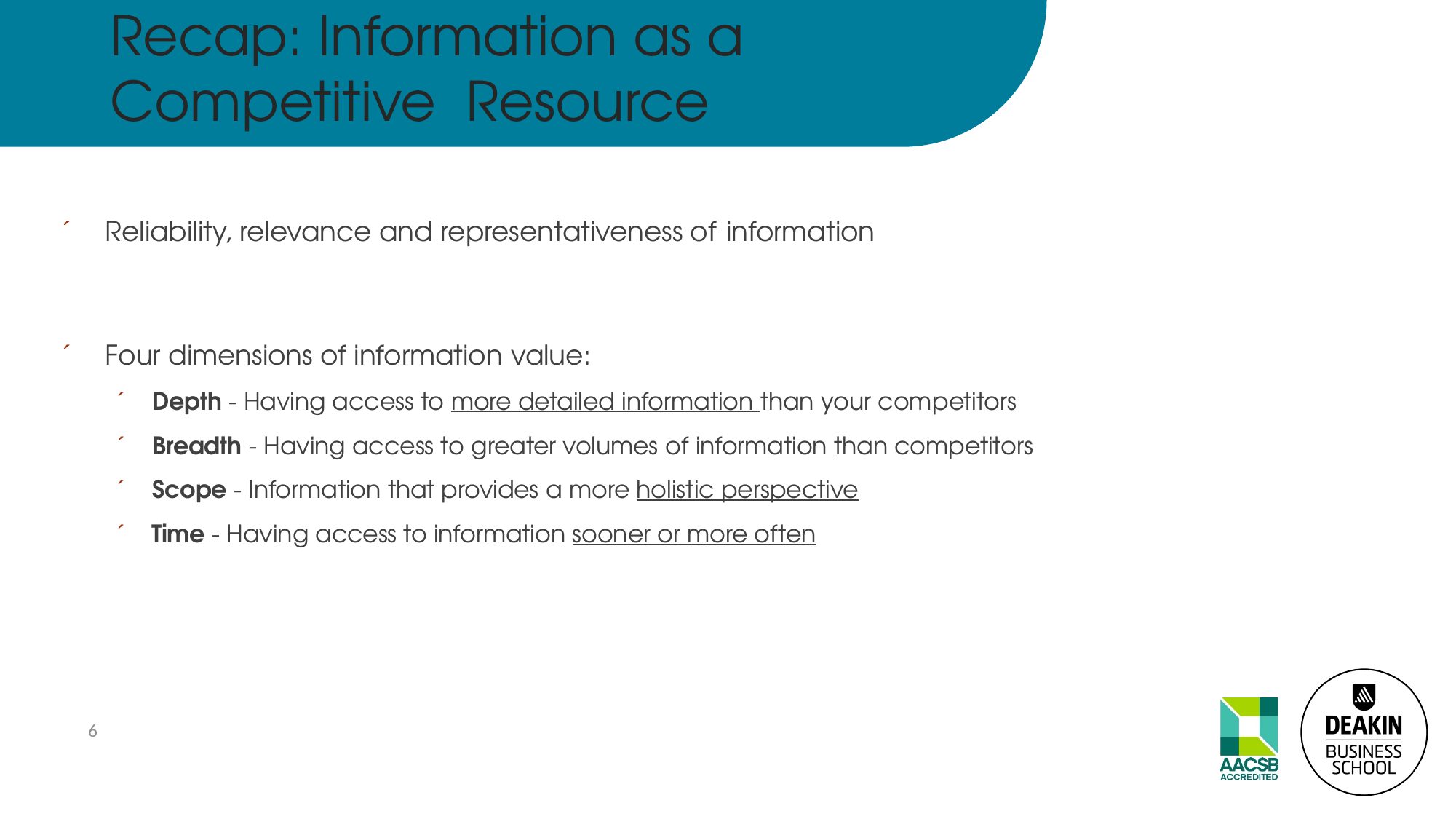

# Recap: Information as a Competitive  Resource
´	Reliability, relevance and representativeness of information
´	Four dimensions of information value:
´ Depth - Having access to more detailed information than your competitors
´ Breadth - Having access to greater volumes of information than competitors
´ Scope - Information that provides a more holistic perspective
´ Time - Having access to information sooner or more often
6